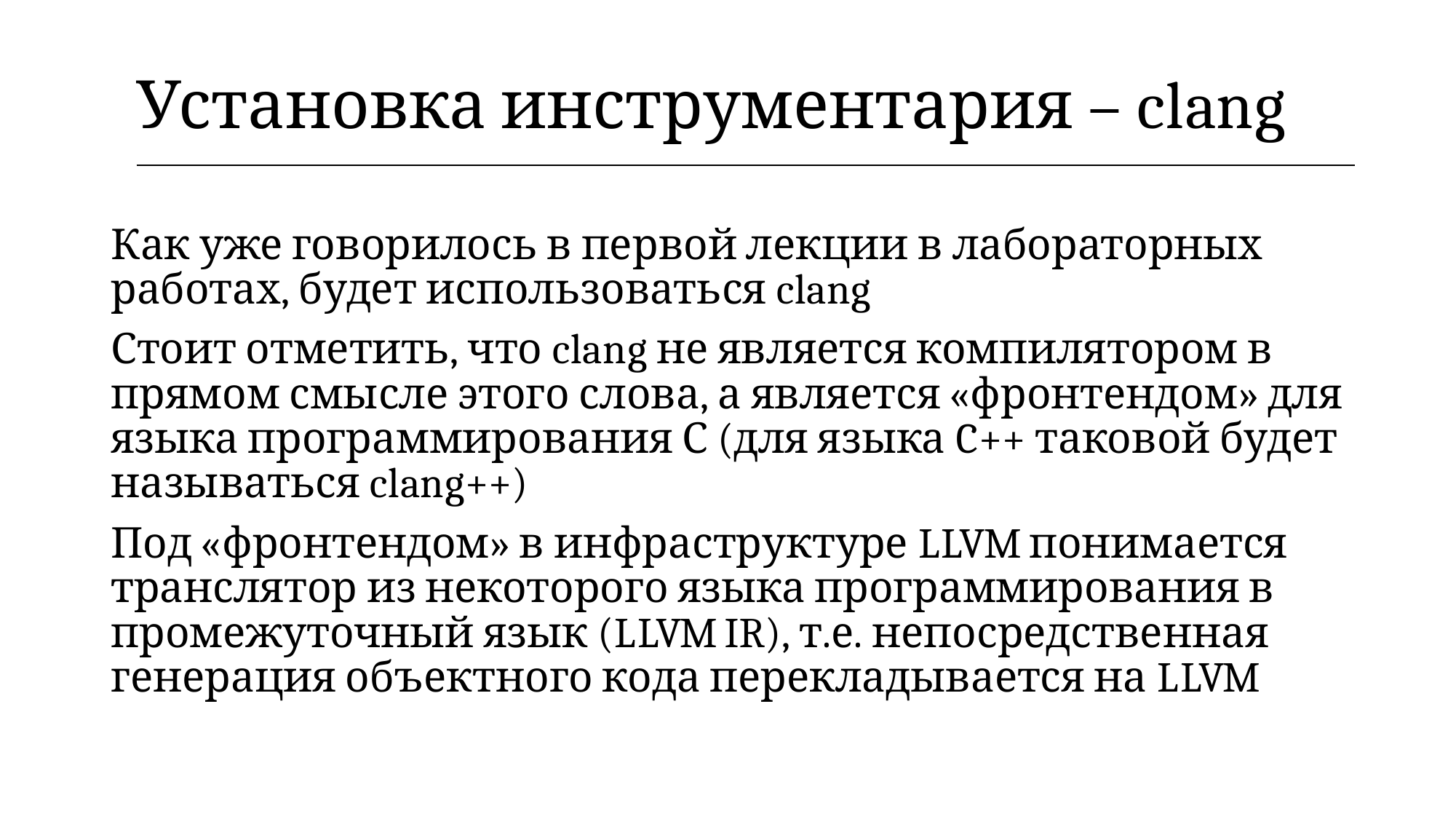

| Установка инструментария – clang |
| --- |
Как уже говорилось в первой лекции в лабораторных работах, будет использоваться clang
Стоит отметить, что clang не является компилятором в прямом смысле этого слова, а является «фронтендом» для языка программирования С (для языка C++ таковой будет называться clang++)
Под «фронтендом» в инфраструктуре LLVM понимается транслятор из некоторого языка программирования в промежуточный язык (LLVM IR), т.е. непосредственная генерация объектного кода перекладывается на LLVM